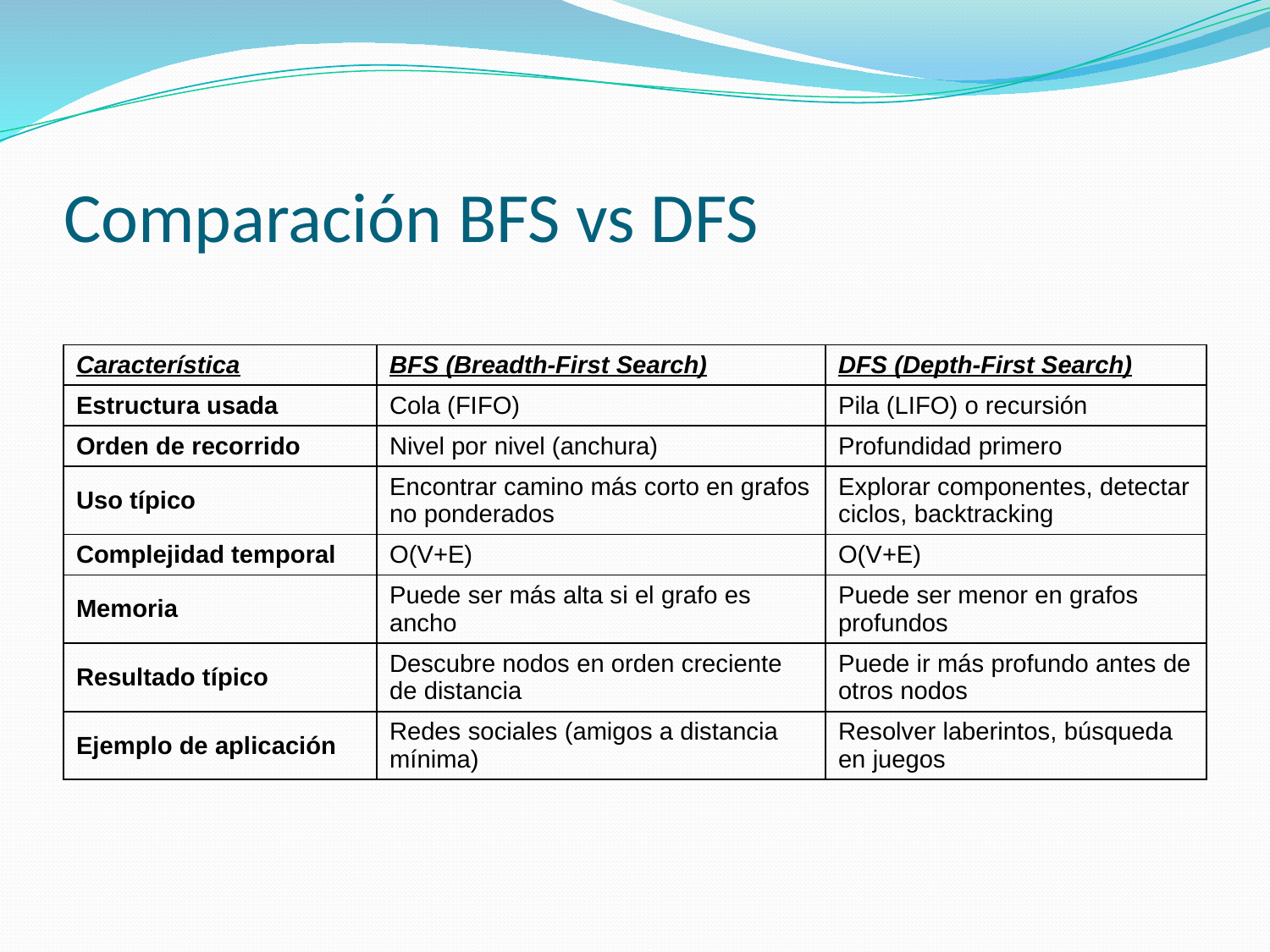

# Comparación BFS vs DFS
| Característica | BFS (Breadth-First Search) | DFS (Depth-First Search) |
| --- | --- | --- |
| Estructura usada | Cola (FIFO) | Pila (LIFO) o recursión |
| Orden de recorrido | Nivel por nivel (anchura) | Profundidad primero |
| Uso típico | Encontrar camino más corto en grafos no ponderados | Explorar componentes, detectar ciclos, backtracking |
| Complejidad temporal | O(V+E) | O(V+E) |
| Memoria | Puede ser más alta si el grafo es ancho | Puede ser menor en grafos profundos |
| Resultado típico | Descubre nodos en orden creciente de distancia | Puede ir más profundo antes de otros nodos |
| Ejemplo de aplicación | Redes sociales (amigos a distancia mínima) | Resolver laberintos, búsqueda en juegos |